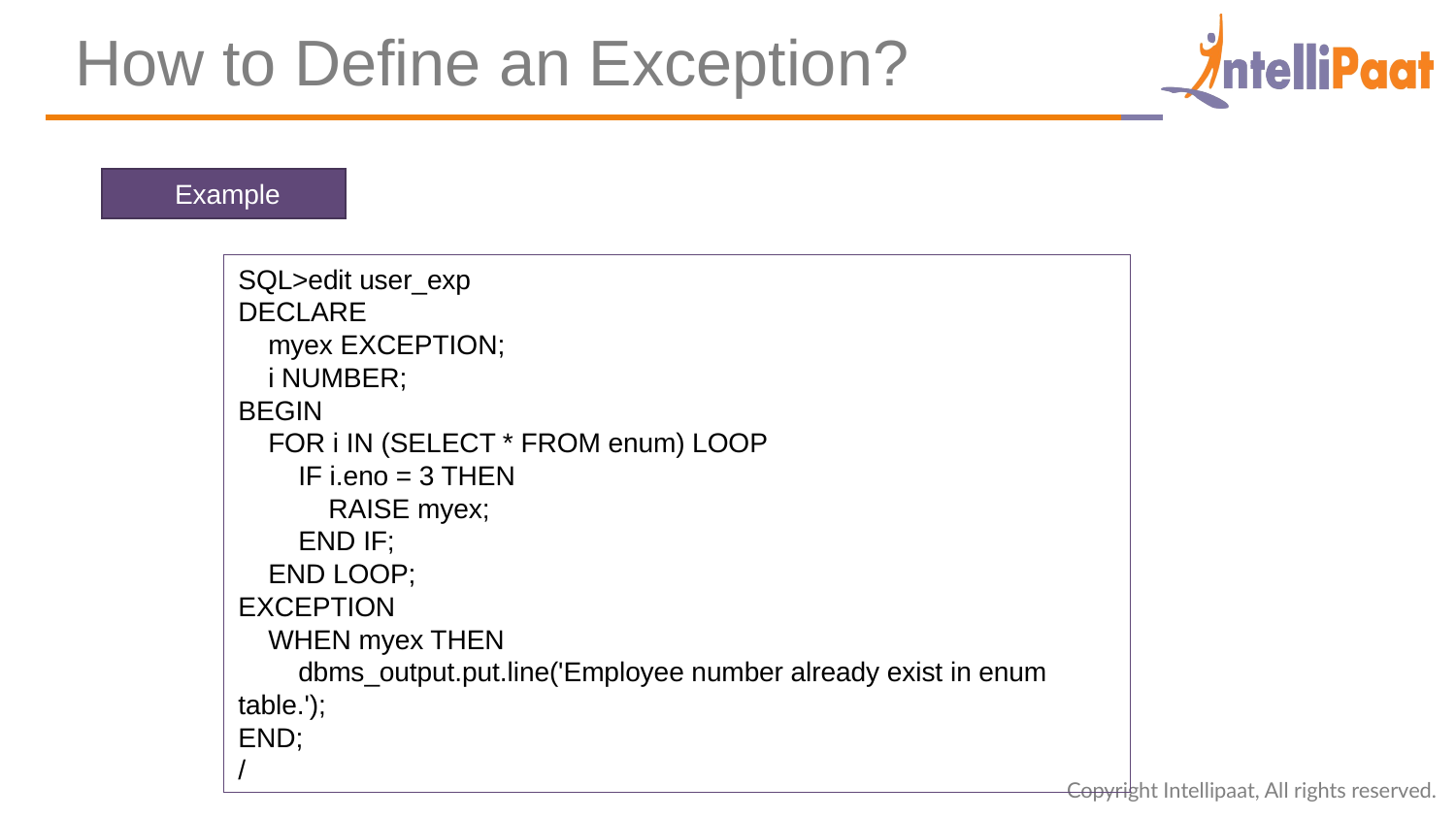

How to Define an Exception?
 Example
SQL>edit user_exp
DECLARE
    myex EXCEPTION;
    i NUMBER;
BEGIN
    FOR i IN (SELECT * FROM enum) LOOP
        IF i.eno = 3 THEN
            RAISE myex;
        END IF;
    END LOOP;
EXCEPTION
    WHEN myex THEN
        dbms_output.put.line('Employee number already exist in enum table.');
END;
/